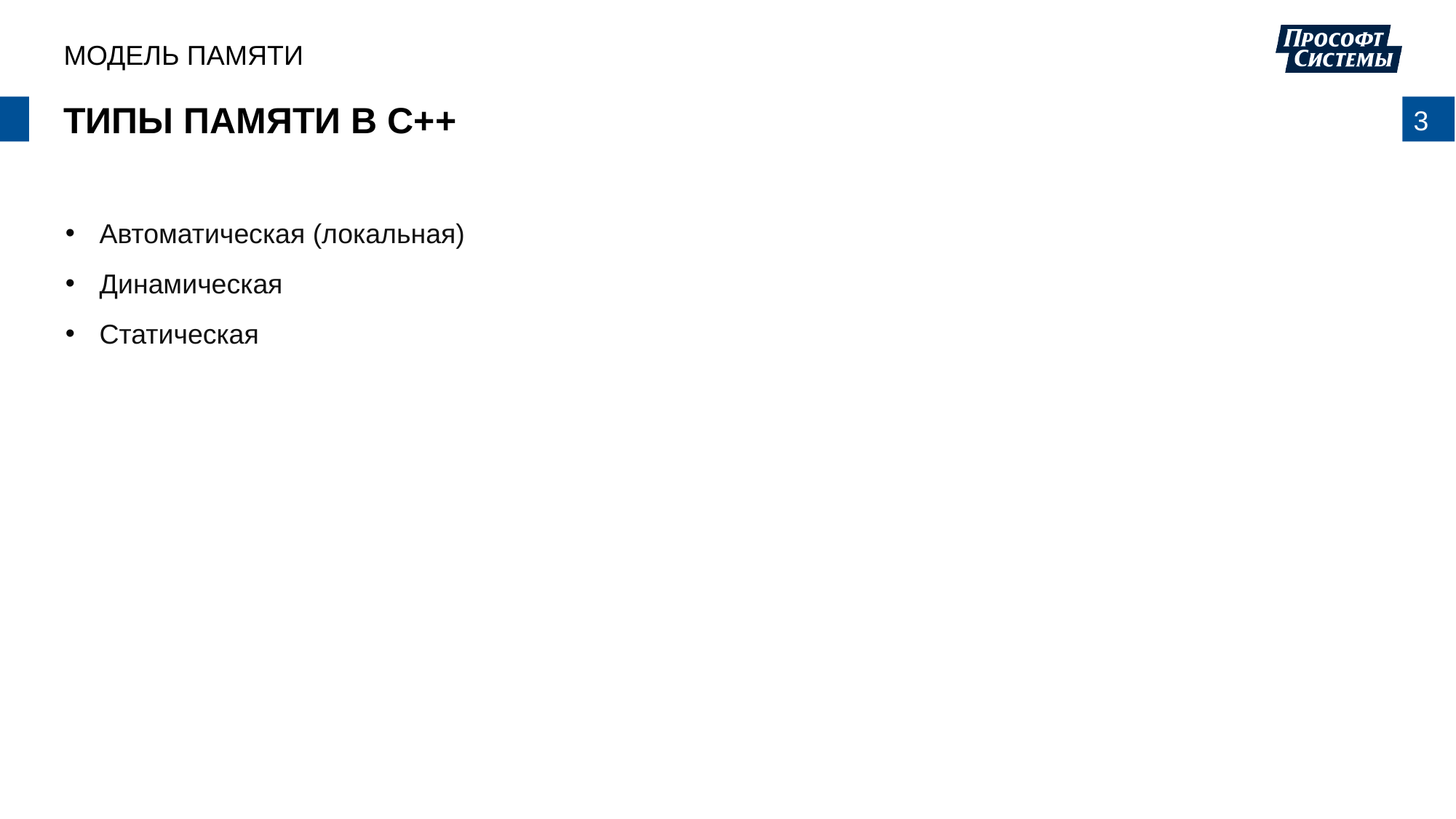

МОДЕЛЬ ПАМЯТИ
# типы памяти в c++
Автоматическая (локальная)
Динамическая
Статическая